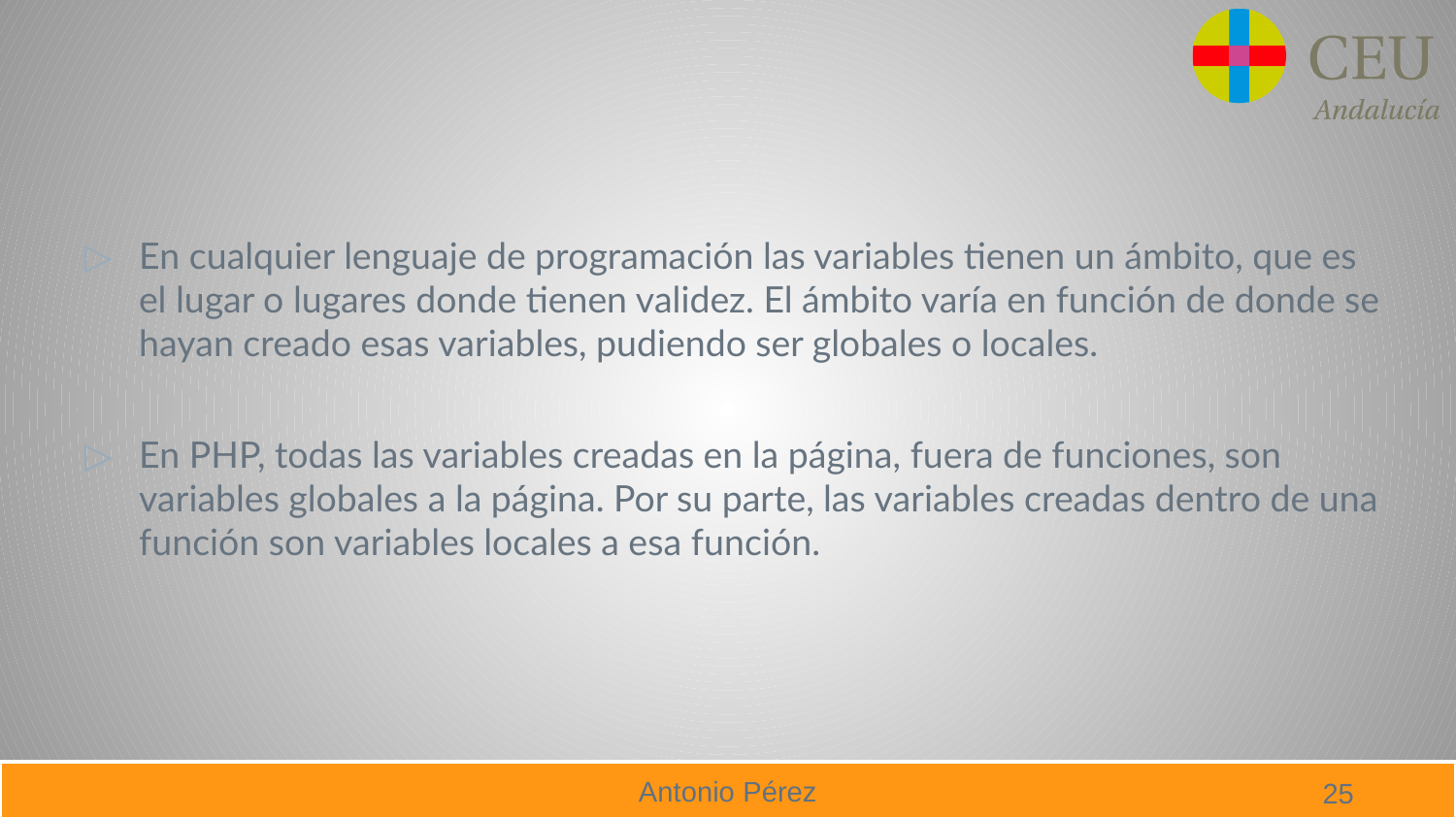

#
En cualquier lenguaje de programación las variables tienen un ámbito, que es el lugar o lugares donde tienen validez. El ámbito varía en función de donde se hayan creado esas variables, pudiendo ser globales o locales.

En PHP, todas las variables creadas en la página, fuera de funciones, son variables globales a la página. Por su parte, las variables creadas dentro de una función son variables locales a esa función.
25